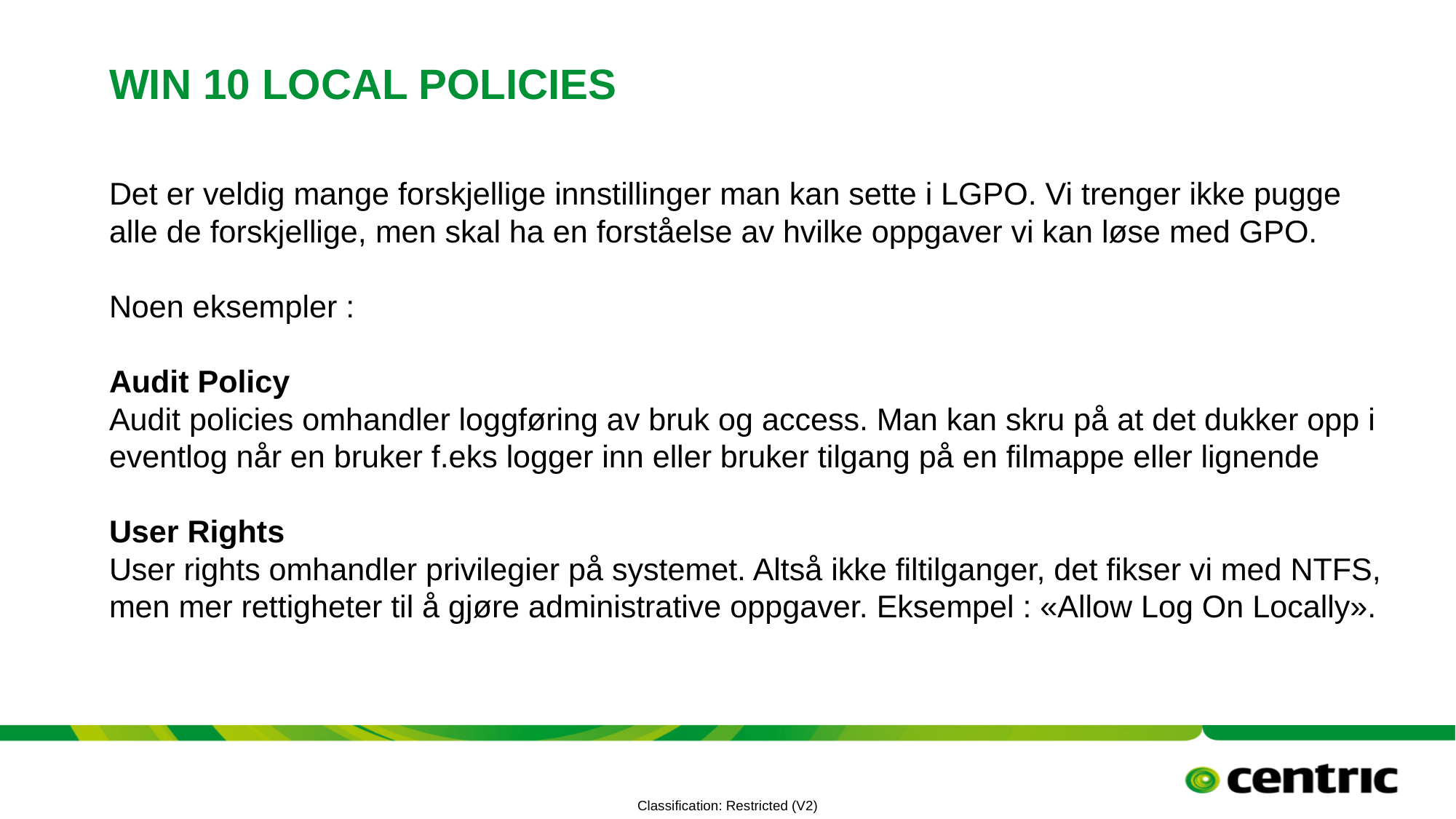

# Win 10 local policies
Det er veldig mange forskjellige innstillinger man kan sette i LGPO. Vi trenger ikke pugge alle de forskjellige, men skal ha en forståelse av hvilke oppgaver vi kan løse med GPO.

Noen eksempler :

Audit Policy
Audit policies omhandler loggføring av bruk og access. Man kan skru på at det dukker opp i eventlog når en bruker f.eks logger inn eller bruker tilgang på en filmappe eller lignende

User Rights
User rights omhandler privilegier på systemet. Altså ikke filtilganger, det fikser vi med NTFS, men mer rettigheter til å gjøre administrative oppgaver. Eksempel : «Allow Log On Locally».